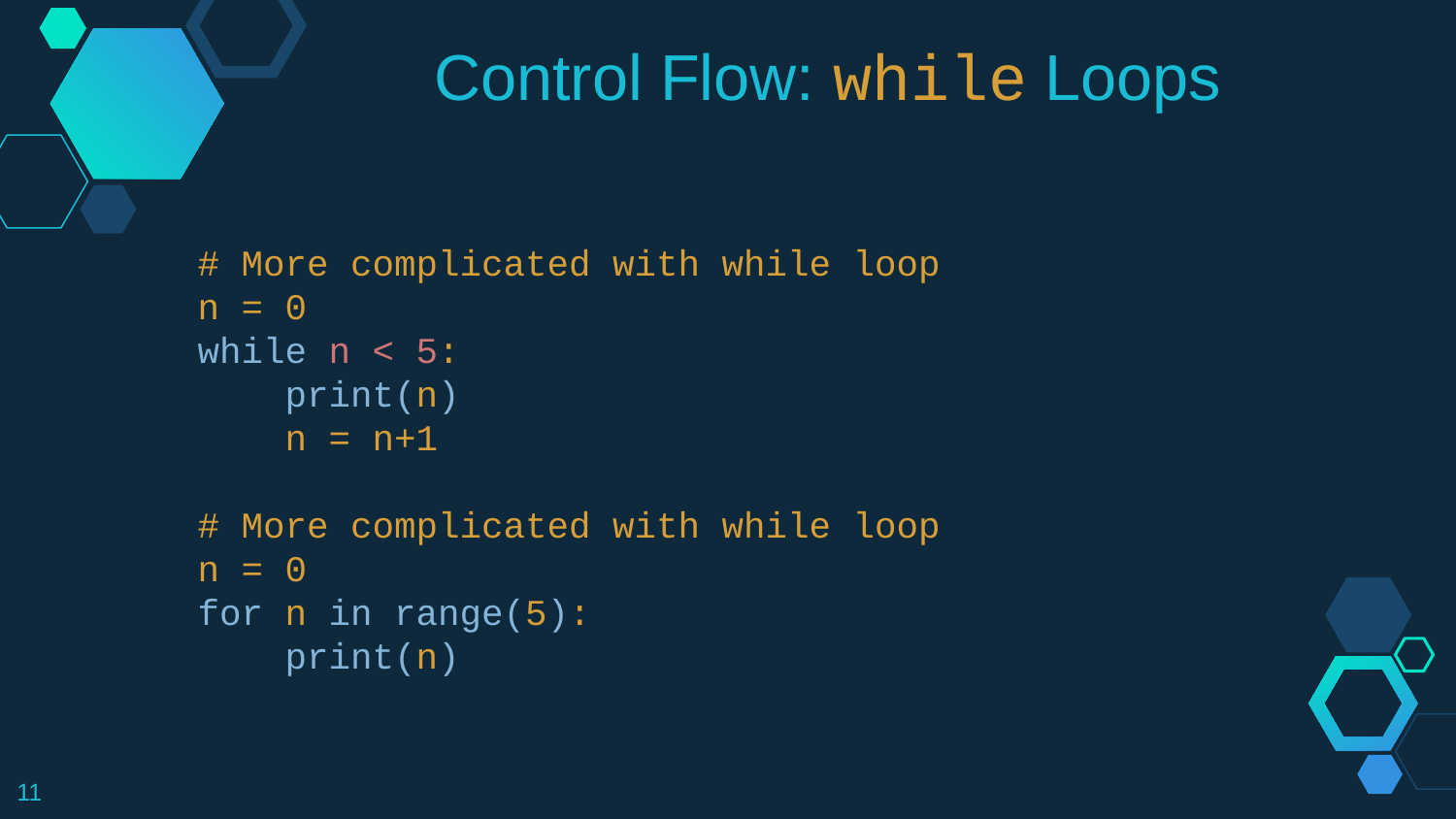

Control Flow: while Loops
# More complicated with while loop
n = 0
while n < 5:
    print(n)
    n = n+1

# More complicated with while loop
n = 0
for n in range(5):
    print(n)
11